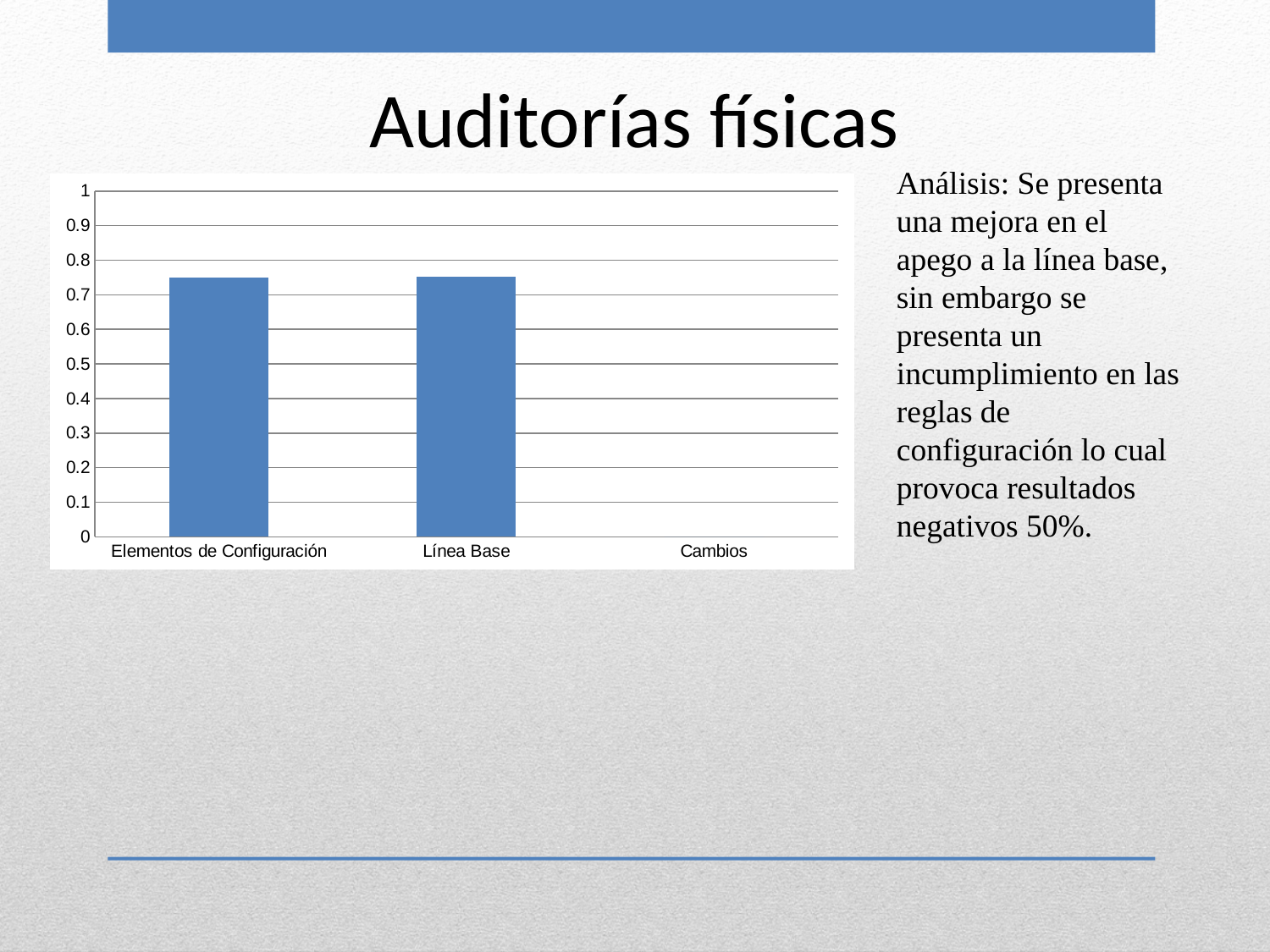

Auditorías físicas
Análisis: Se presenta una mejora en el apego a la línea base, sin embargo se presenta un incumplimiento en las reglas de configuración lo cual provoca resultados negativos 50%.

### Chart

| Category | Column G |
|---|---|
| Elementos de Configuración | 0.75 |
| Línea Base | 0.75125 |
| Cambios | None |